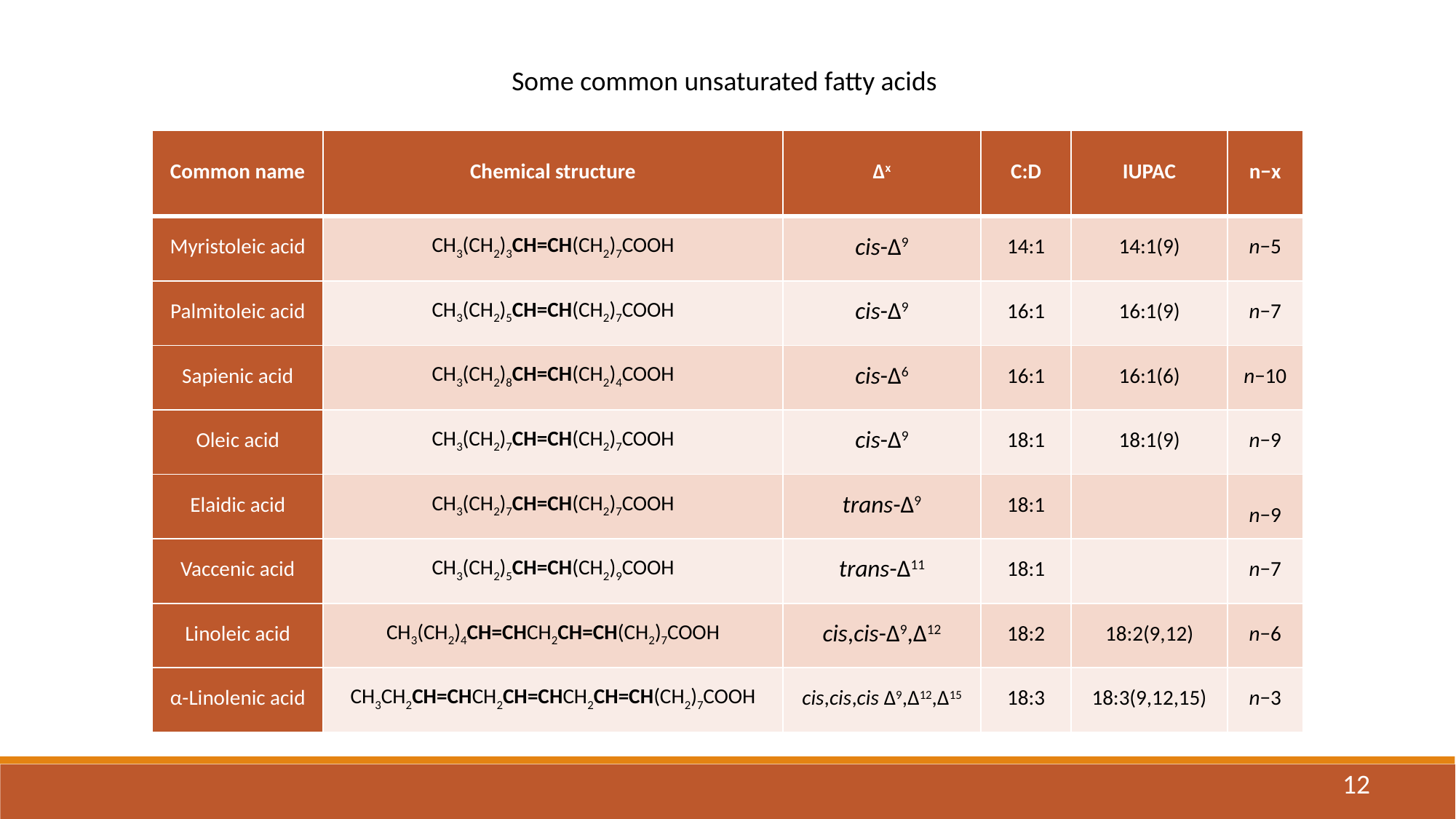

Some common unsaturated fatty acids
| Common name | Chemical structure | Δx | C:D | IUPAC | n−x |
| --- | --- | --- | --- | --- | --- |
| Myristoleic acid | CH3(CH2)3CH=CH(CH2)7COOH | cis-Δ9 | 14:1 | 14:1(9) | n−5 |
| Palmitoleic acid | CH3(CH2)5CH=CH(CH2)7COOH | cis-Δ9 | 16:1 | 16:1(9) | n−7 |
| Sapienic acid | CH3(CH2)8CH=CH(CH2)4COOH | cis-Δ6 | 16:1 | 16:1(6) | n−10 |
| Oleic acid | CH3(CH2)7CH=CH(CH2)7COOH | cis-Δ9 | 18:1 | 18:1(9) | n−9 |
| Elaidic acid | CH3(CH2)7CH=CH(CH2)7COOH | trans-Δ9 | 18:1 |  | n−9 |
| Vaccenic acid | CH3(CH2)5CH=CH(CH2)9COOH | trans-Δ11 | 18:1 |  | n−7 |
| Linoleic acid | CH3(CH2)4CH=CHCH2CH=CH(CH2)7COOH | cis,cis-Δ9,Δ12 | 18:2 | 18:2(9,12) | n−6 |
| α-Linolenic acid | CH3CH2CH=CHCH2CH=CHCH2CH=CH(CH2)7COOH | cis,cis,cis Δ9,Δ12,Δ15 | 18:3 | 18:3(9,12,15) | n−3 |
12